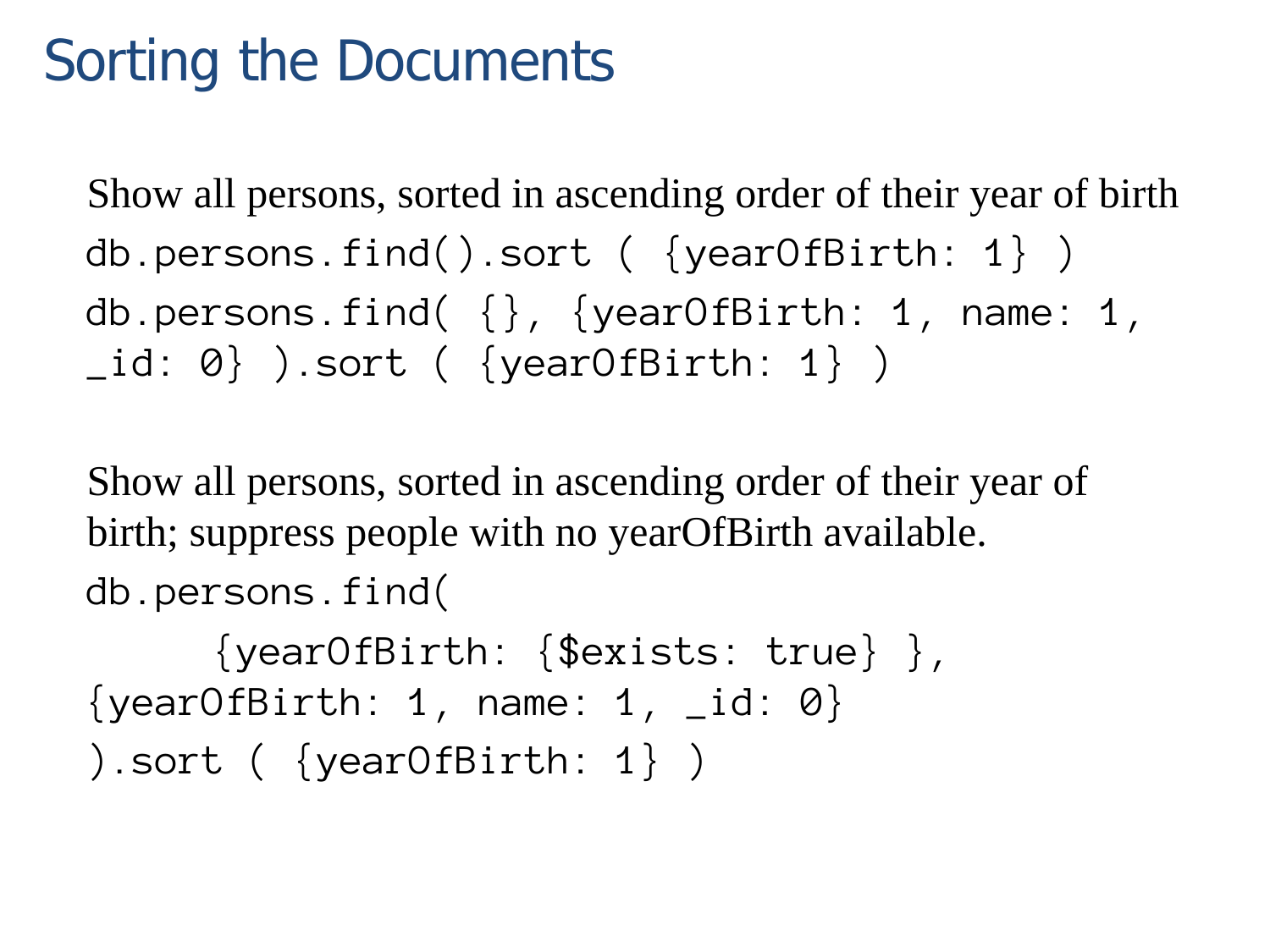

# Sorting the Documents
Show all persons, sorted in ascending order of their year of birth
db.persons.find().sort ( {yearOfBirth: 1} )
db.persons.find( {}, {yearOfBirth: 1, name: 1, _id: 0} ).sort ( {yearOfBirth: 1} )

Show all persons, sorted in ascending order of their year of birth; suppress people with no yearOfBirth available.
db.persons.find(
	{yearOfBirth: {$exists: true} }, 	{yearOfBirth: 1, name: 1, _id: 0}
).sort ( {yearOfBirth: 1} )